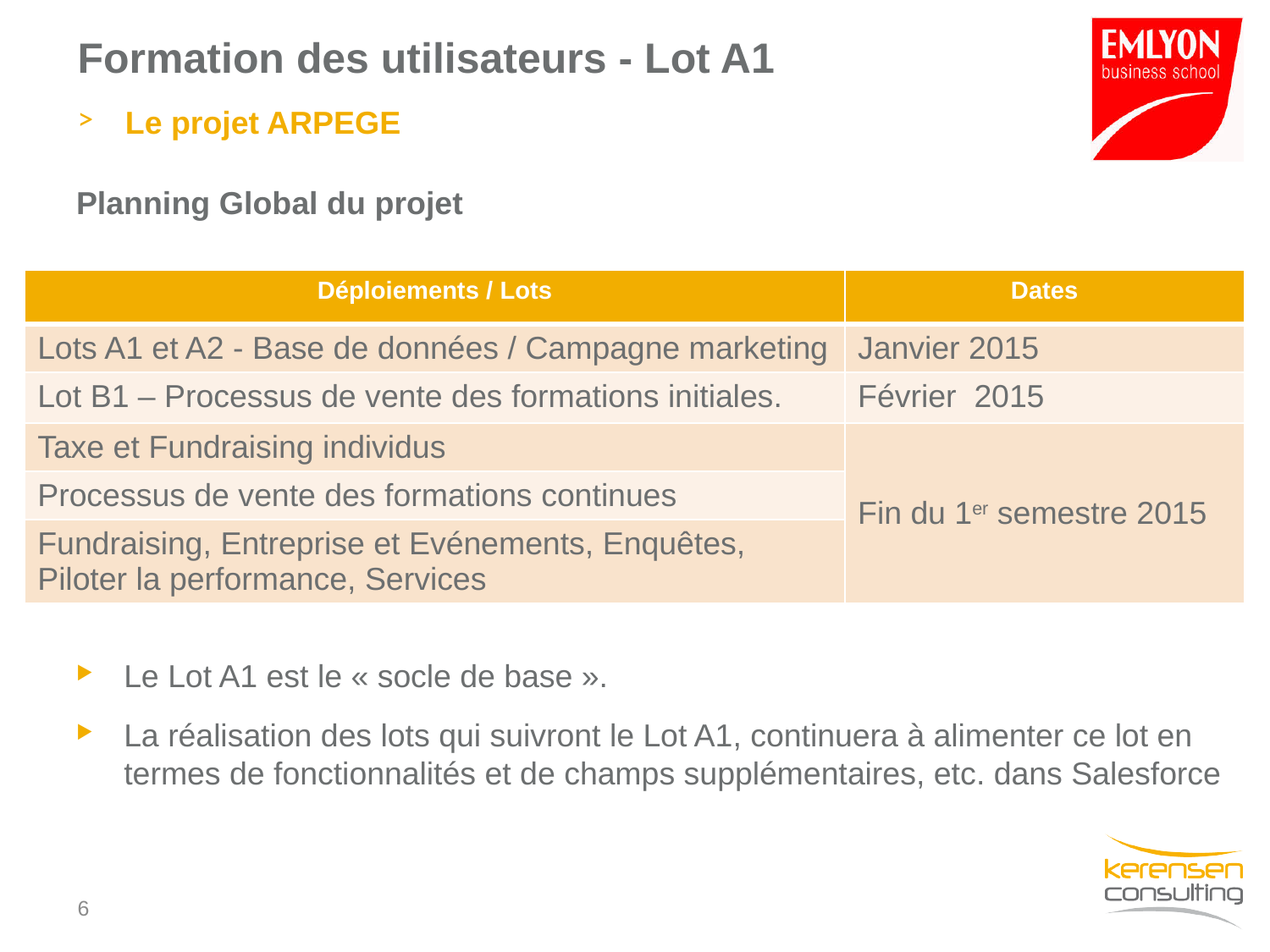

# Formation des utilisateurs - Lot A1
Le projet ARPEGE
Planning Global du projet

Le Lot A1 est le « socle de base ».
La réalisation des lots qui suivront le Lot A1, continuera à alimenter ce lot en termes de fonctionnalités et de champs supplémentaires, etc. dans Salesforce

| Déploiements / Lots | Dates |
| --- | --- |
| Lots A1 et A2 - Base de données / Campagne marketing | Janvier 2015 |
| Lot B1 – Processus de vente des formations initiales. | Février 2015 |
| Taxe et Fundraising individus | Fin du 1er semestre 2015 |
| Processus de vente des formations continues |  |
| Fundraising, Entreprise et Evénements, Enquêtes, Piloter la performance, Services |  |
6